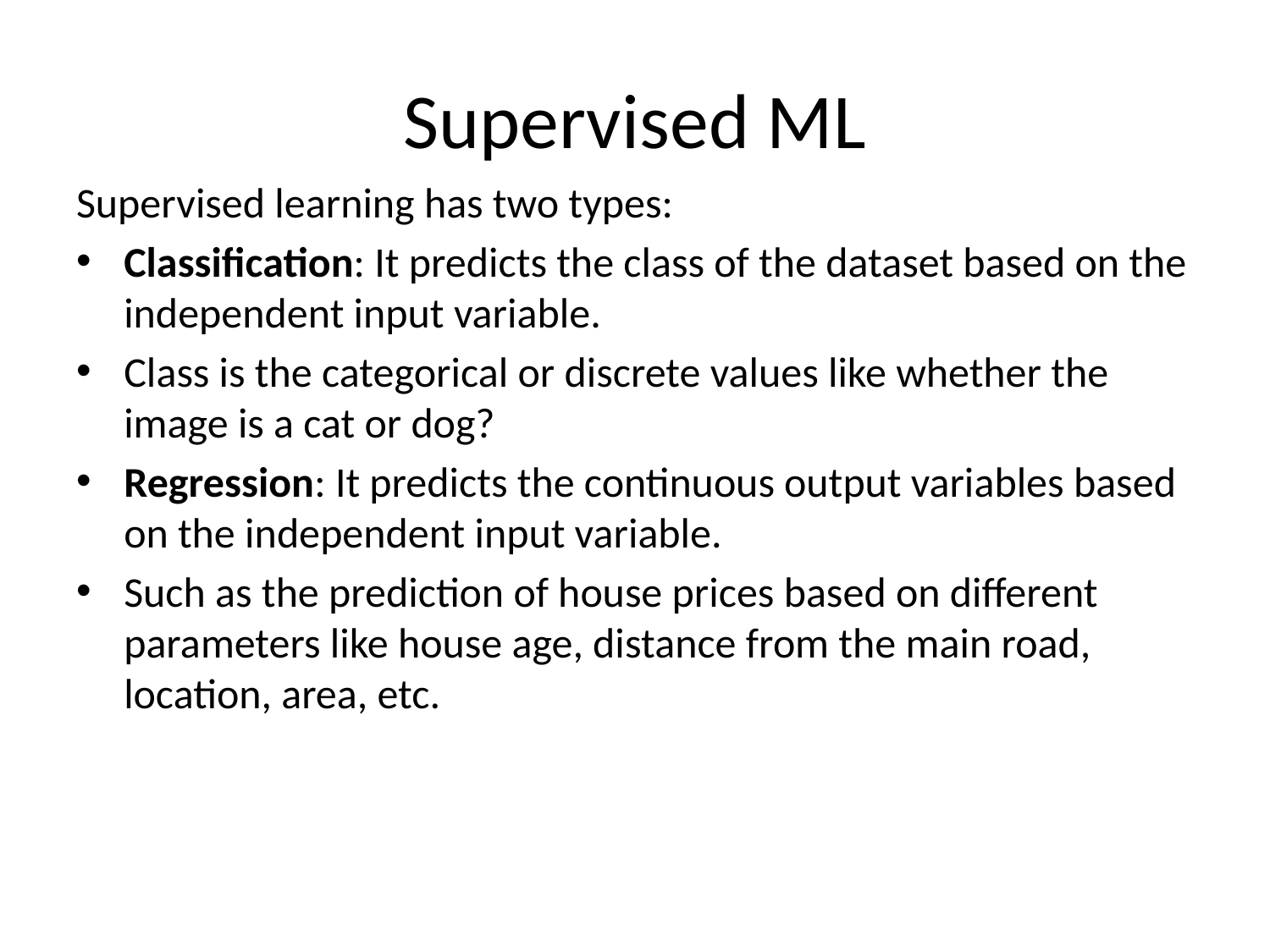

# Supervised ML
Supervised learning has two types:
Classification: It predicts the class of the dataset based on the independent input variable.
Class is the categorical or discrete values like whether the image is a cat or dog?
Regression: It predicts the continuous output variables based on the independent input variable.
Such as the prediction of house prices based on different parameters like house age, distance from the main road, location, area, etc.